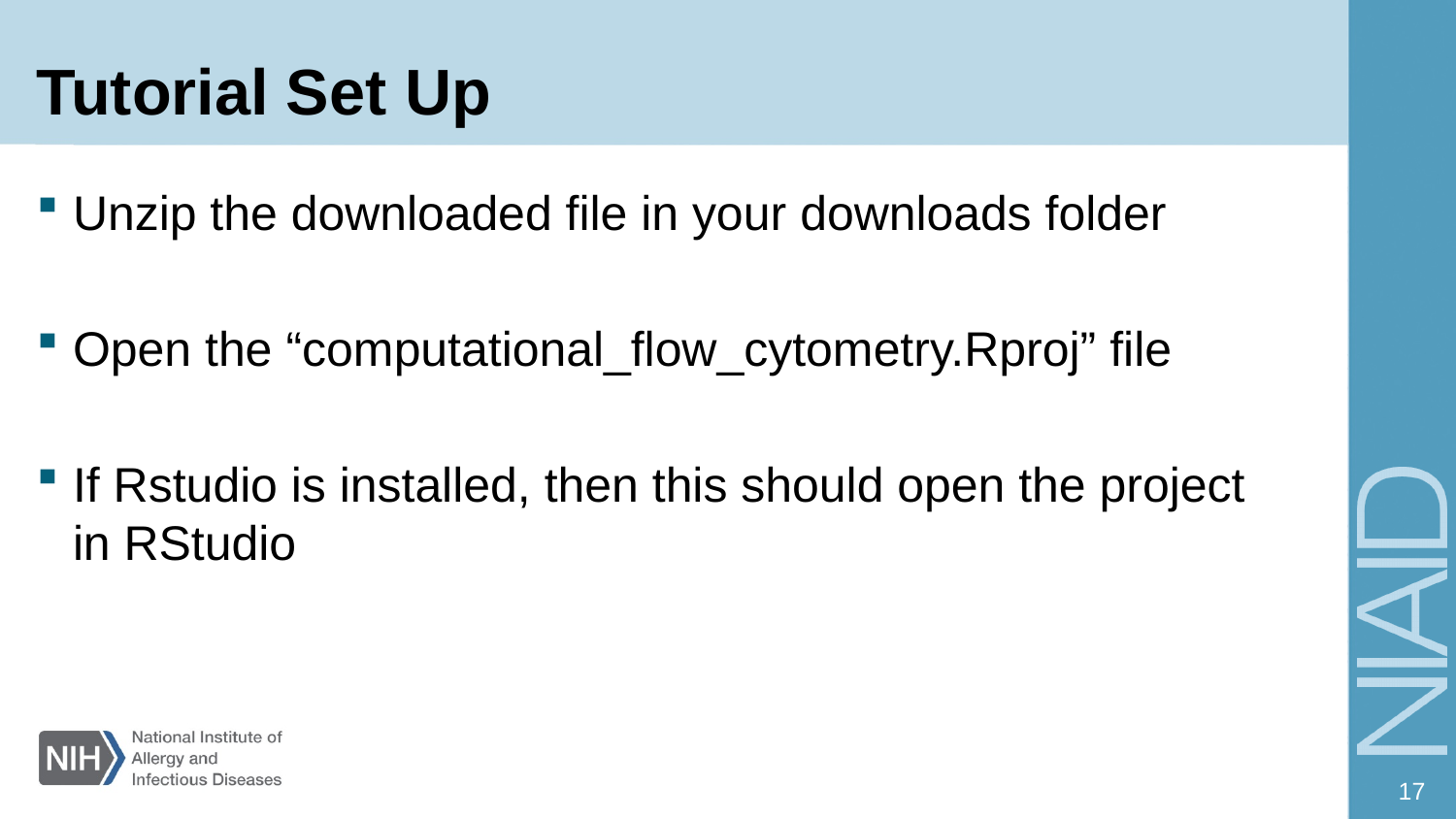

# Tutorial Set Up
Unzip the downloaded file in your downloads folder

Open the “computational_flow_cytometry.Rproj” file

If Rstudio is installed, then this should open the project in RStudio
17